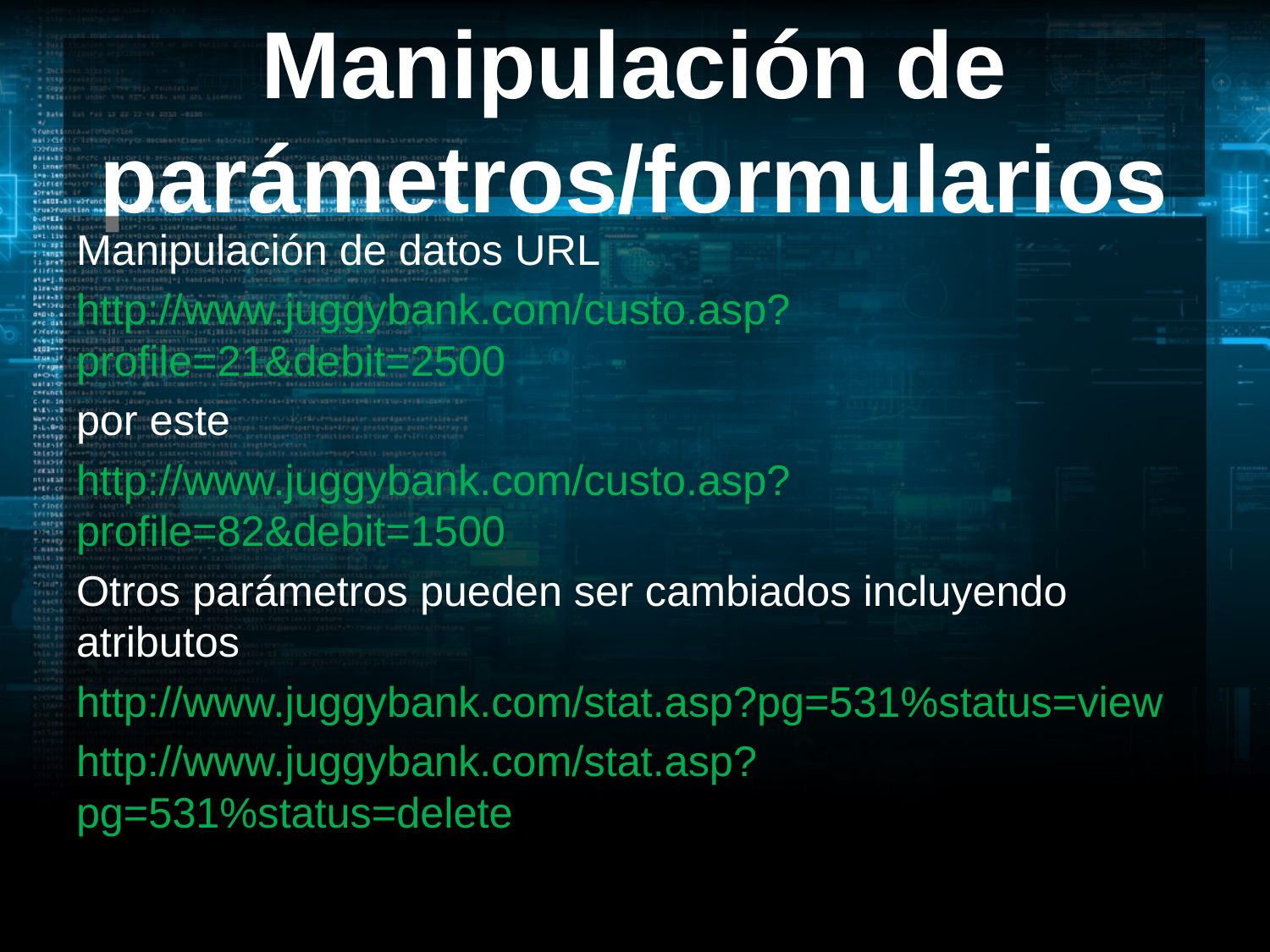

# Manipulación de parámetros/formularios
Manipulación de datos URL
http://www.juggybank.com/custo.asp?profile=21&debit=2500
por este
http://www.juggybank.com/custo.asp?profile=82&debit=1500
Otros parámetros pueden ser cambiados incluyendo atributos
http://www.juggybank.com/stat.asp?pg=531%status=view
http://www.juggybank.com/stat.asp?pg=531%status=delete